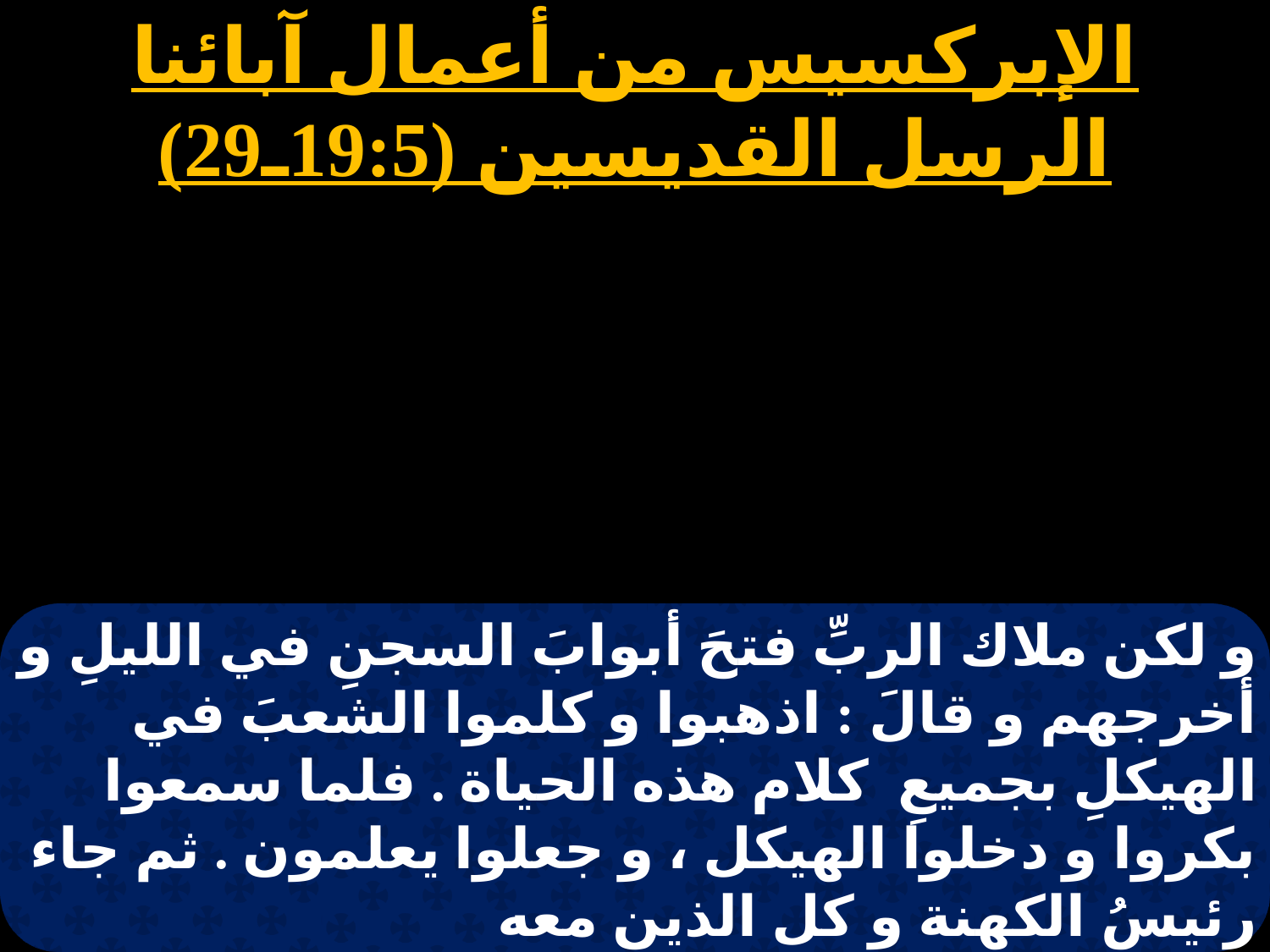

الإبركسيس من أعمال آبائنا الرسل القديسين (19:5ـ29)
و لكن ملاك الربِّ فتحَ أبوابَ السجنِ في الليلِ و أخرجهم و قالَ : اذهبوا و كلموا الشعبَ في الهيكلِ بجميعِ  كلام هذه الحياة . فلما سمعوا بكروا و دخلوا الهيكل ، و جعلوا يعلمون . ثم جاء رئيسُ الكهنة و كل الذين معه